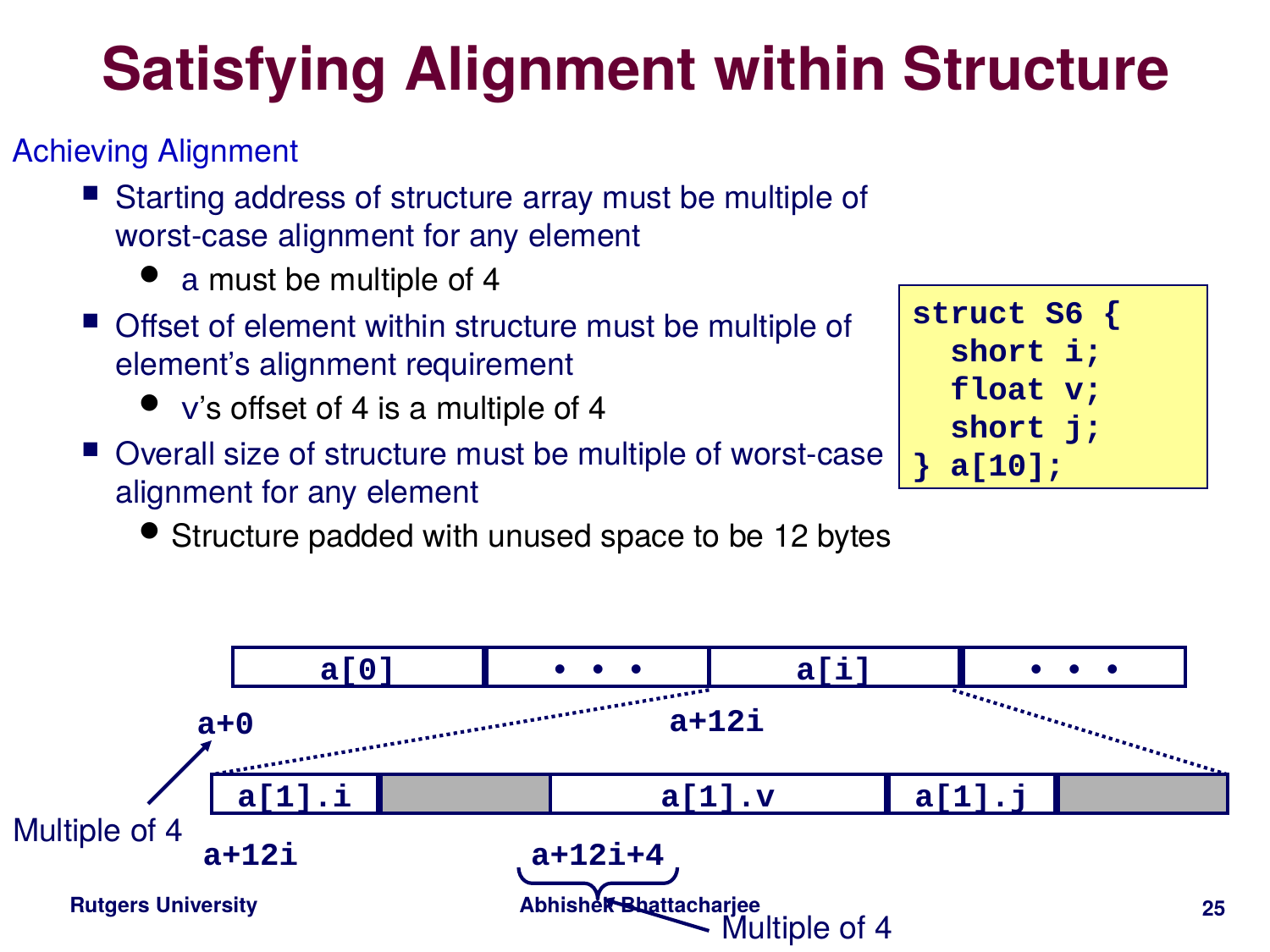

# Satisfying Alignment within Structure
Achieving Alignment
Starting address of structure array must be multiple of worst-case alignment for any element
 a must be multiple of 4
Offset of element within structure must be multiple of element’s alignment requirement
 v’s offset of 4 is a multiple of 4
Overall size of structure must be multiple of worst-case alignment for any element
Structure padded with unused space to be 12 bytes

struct S6 {
  short i;
  float v;
  short j;
} a[10];
a[0]
• • •
a[i]
• • •
a+12i
a+0

a[1].i

a[1].v
a[1].j

a+12i
a+12i+4

Multiple of 4

Multiple of 4